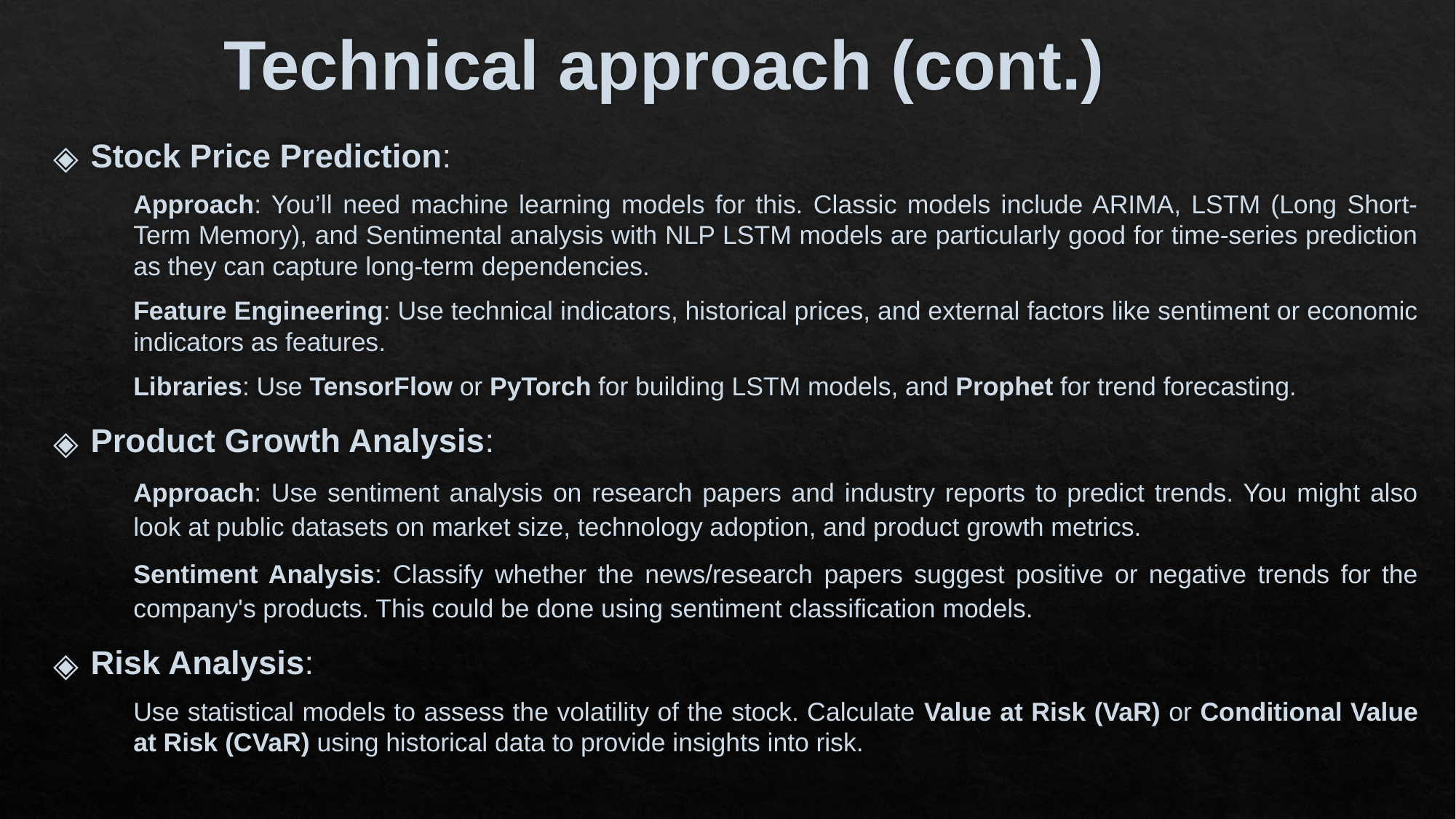

# Technical approach (cont.)
Stock Price Prediction:
Approach: You’ll need machine learning models for this. Classic models include ARIMA, LSTM (Long Short-Term Memory), and Sentimental analysis with NLP LSTM models are particularly good for time-series prediction as they can capture long-term dependencies.
Feature Engineering: Use technical indicators, historical prices, and external factors like sentiment or economic indicators as features.
Libraries: Use TensorFlow or PyTorch for building LSTM models, and Prophet for trend forecasting.
Product Growth Analysis:
Approach: Use sentiment analysis on research papers and industry reports to predict trends. You might also look at public datasets on market size, technology adoption, and product growth metrics.
Sentiment Analysis: Classify whether the news/research papers suggest positive or negative trends for the company's products. This could be done using sentiment classification models.
Risk Analysis:
Use statistical models to assess the volatility of the stock. Calculate Value at Risk (VaR) or Conditional Value at Risk (CVaR) using historical data to provide insights into risk.